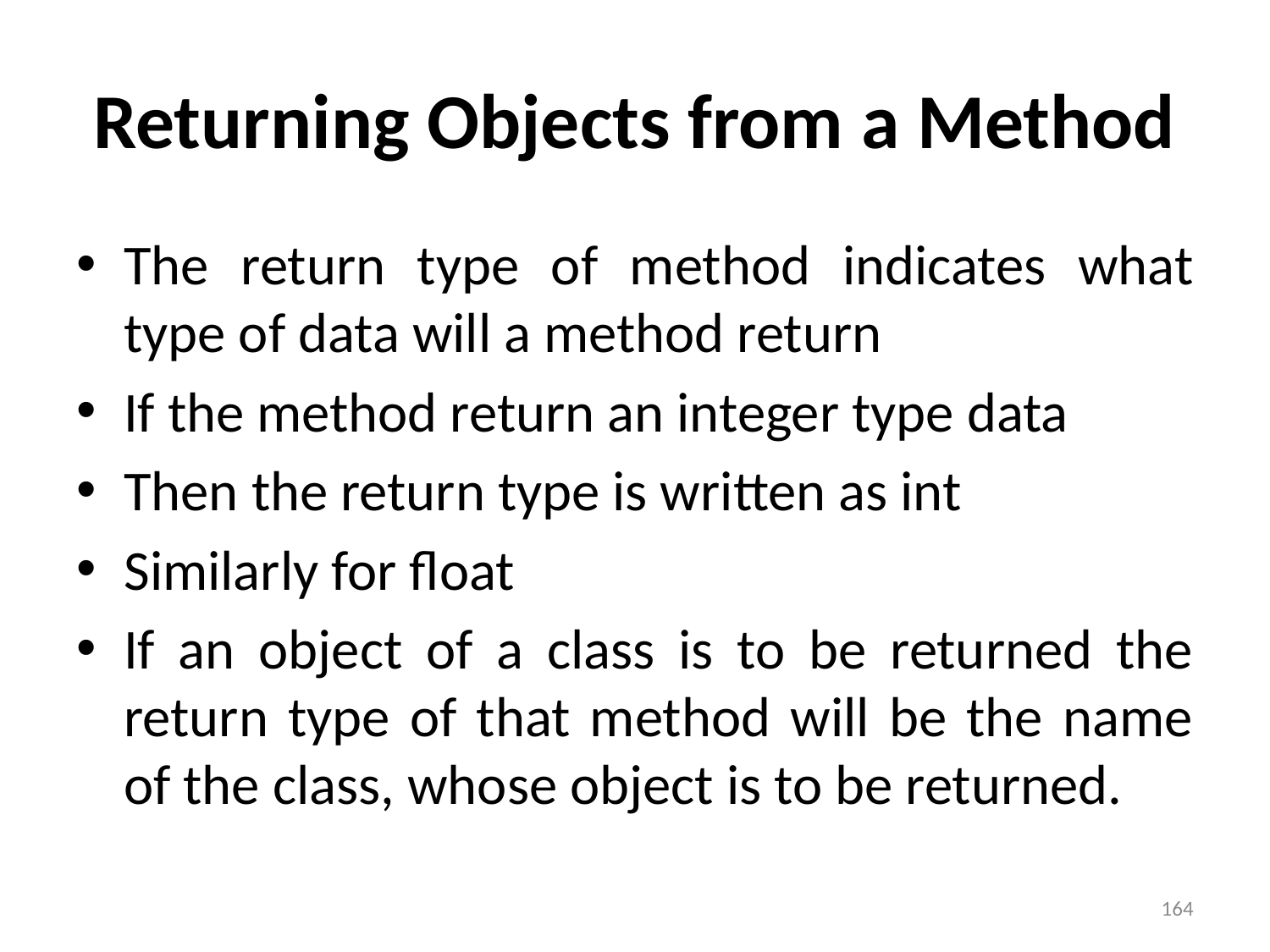

# Returning Objects from a Method
The return type of method indicates what type of data will a method return
If the method return an integer type data
Then the return type is written as int
Similarly for float
If an object of a class is to be returned the return type of that method will be the name of the class, whose object is to be returned.
164